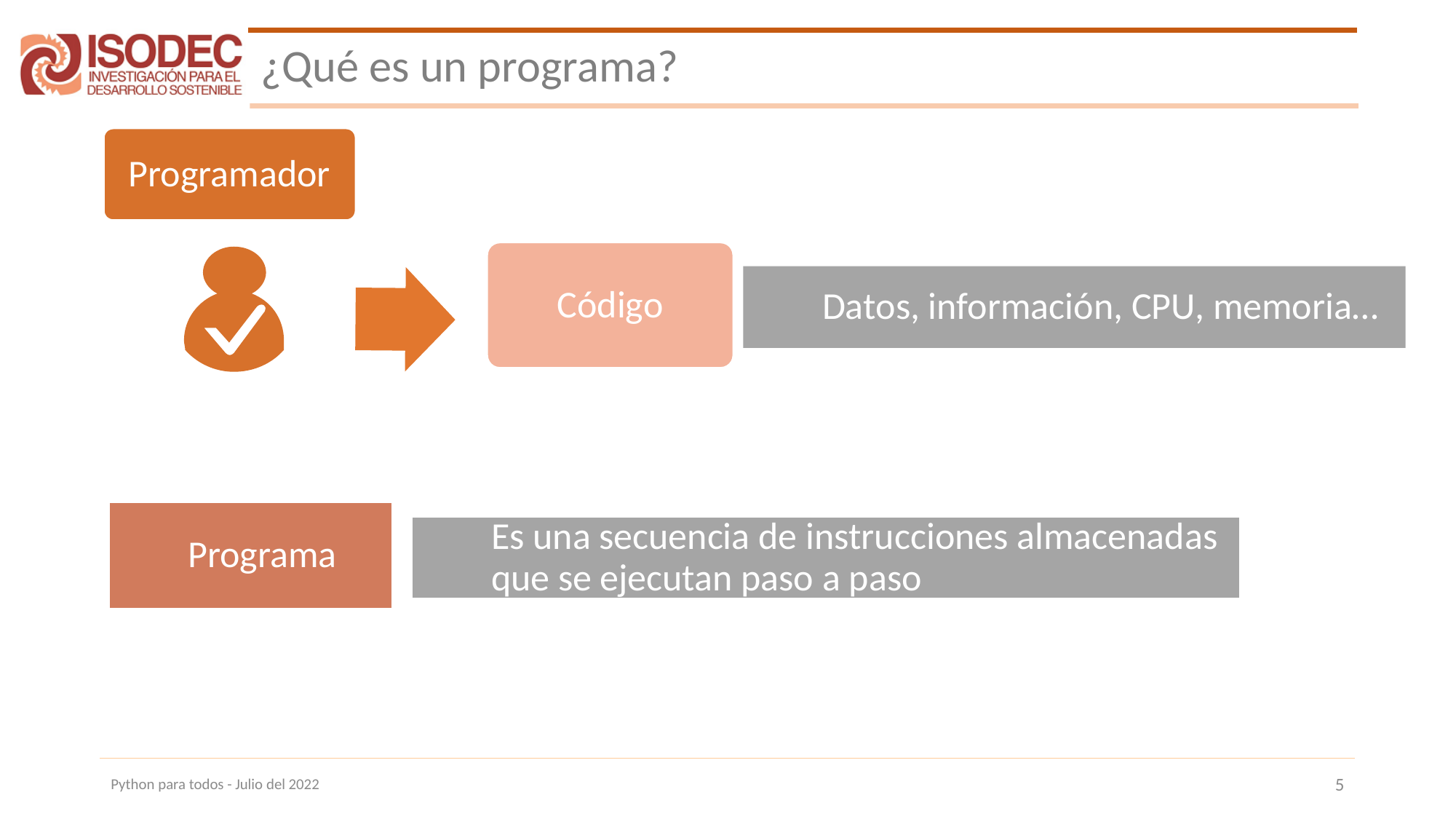

# ¿Qué es un programa?

Programador

Código

Datos, información, CPU, memoria…

Programa

Es una secuencia de instrucciones almacenadas que se ejecutan paso a paso
Python para todos - Julio del 2022
5